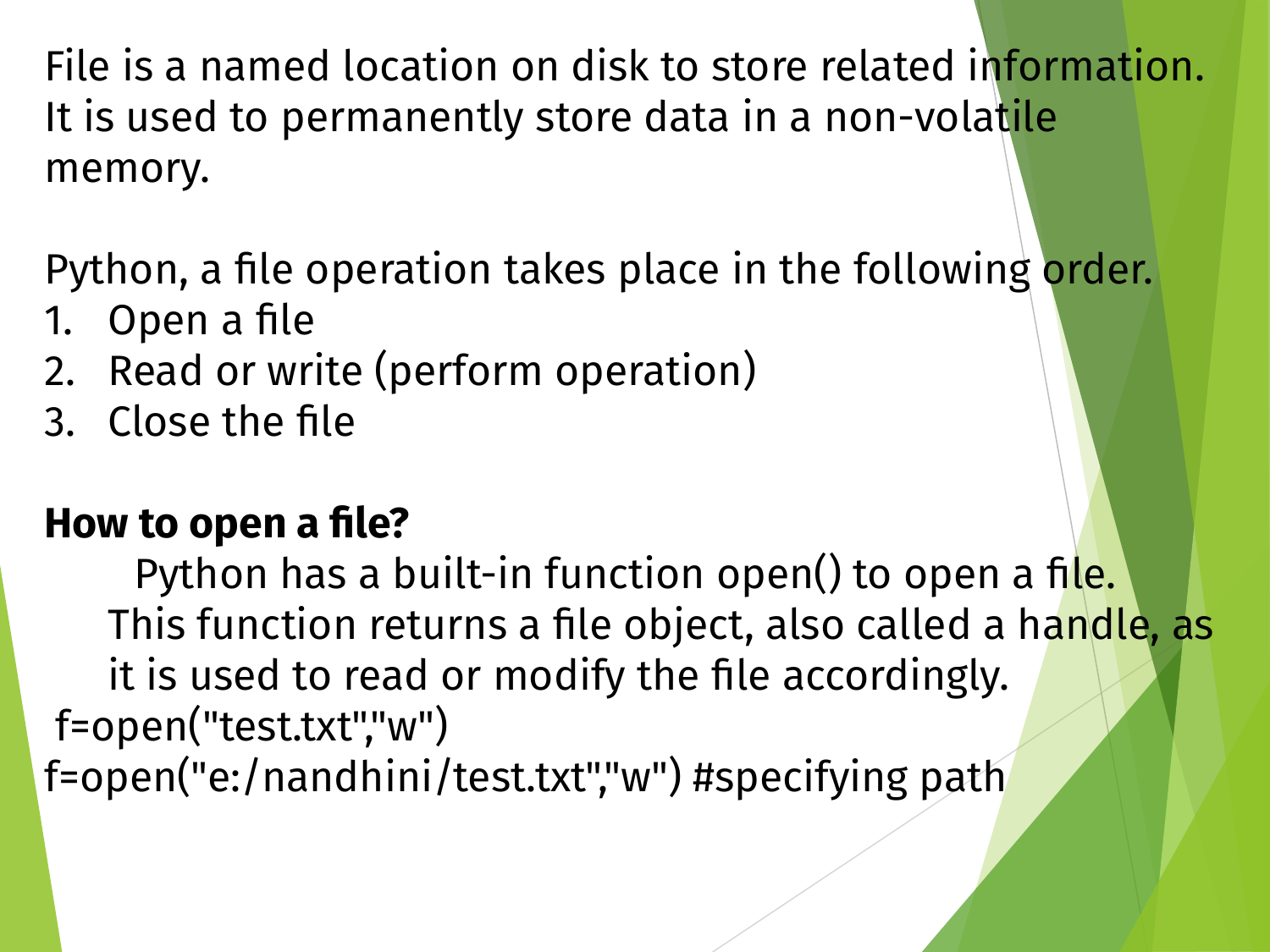

File is a named location on disk to store related information. It is used to permanently store data in a non-volatile memory.

Python, a file operation takes place in the following order.
Open a file
Read or write (perform operation)
Close the file

How to open a file?
        Python has a built-in function open() to open a file.  This function returns a file object, also called a handle, as it is used to read or modify the file accordingly.
 f=open("test.txt","w")
f=open("e:/nandhini/test.txt","w") #specifying path